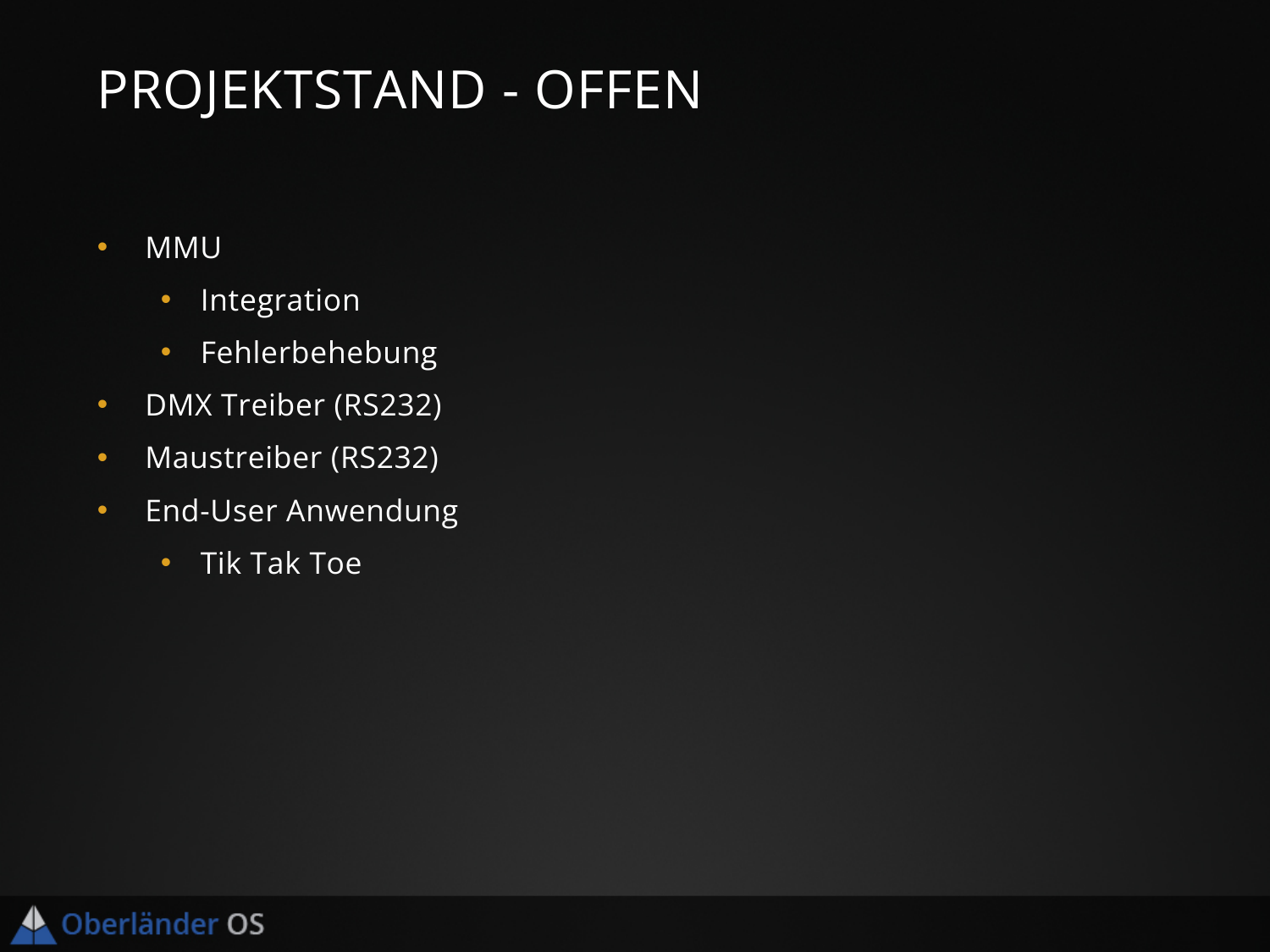

# Projektstand - Offen
MMU
Integration
Fehlerbehebung
DMX Treiber (RS232)
Maustreiber (RS232)
End-User Anwendung
Tik Tak Toe